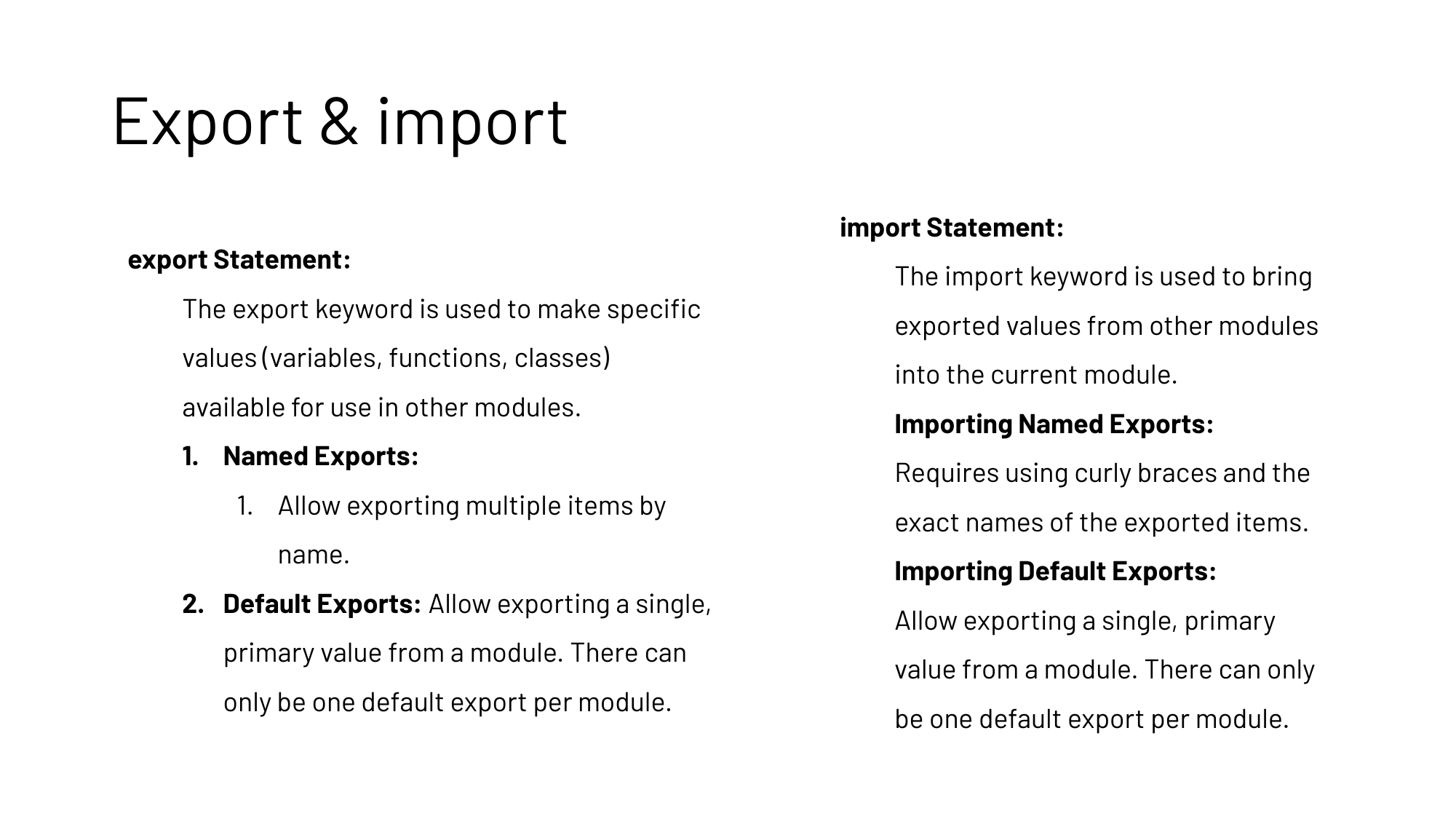

# Export & import
import Statement:
The import keyword is used to bring exported values from other modules into the current module.
Importing Named Exports:
Requires using curly braces and the exact names of the exported items.
Importing Default Exports:
Allow exporting a single, primary value from a module. There can only be one default export per module.
export Statement:
The export keyword is used to make specific values (variables, functions, classes) available for use in other modules.
Named Exports:
Allow exporting multiple items by name.
Default Exports: Allow exporting a single, primary value from a module. There can only be one default export per module.